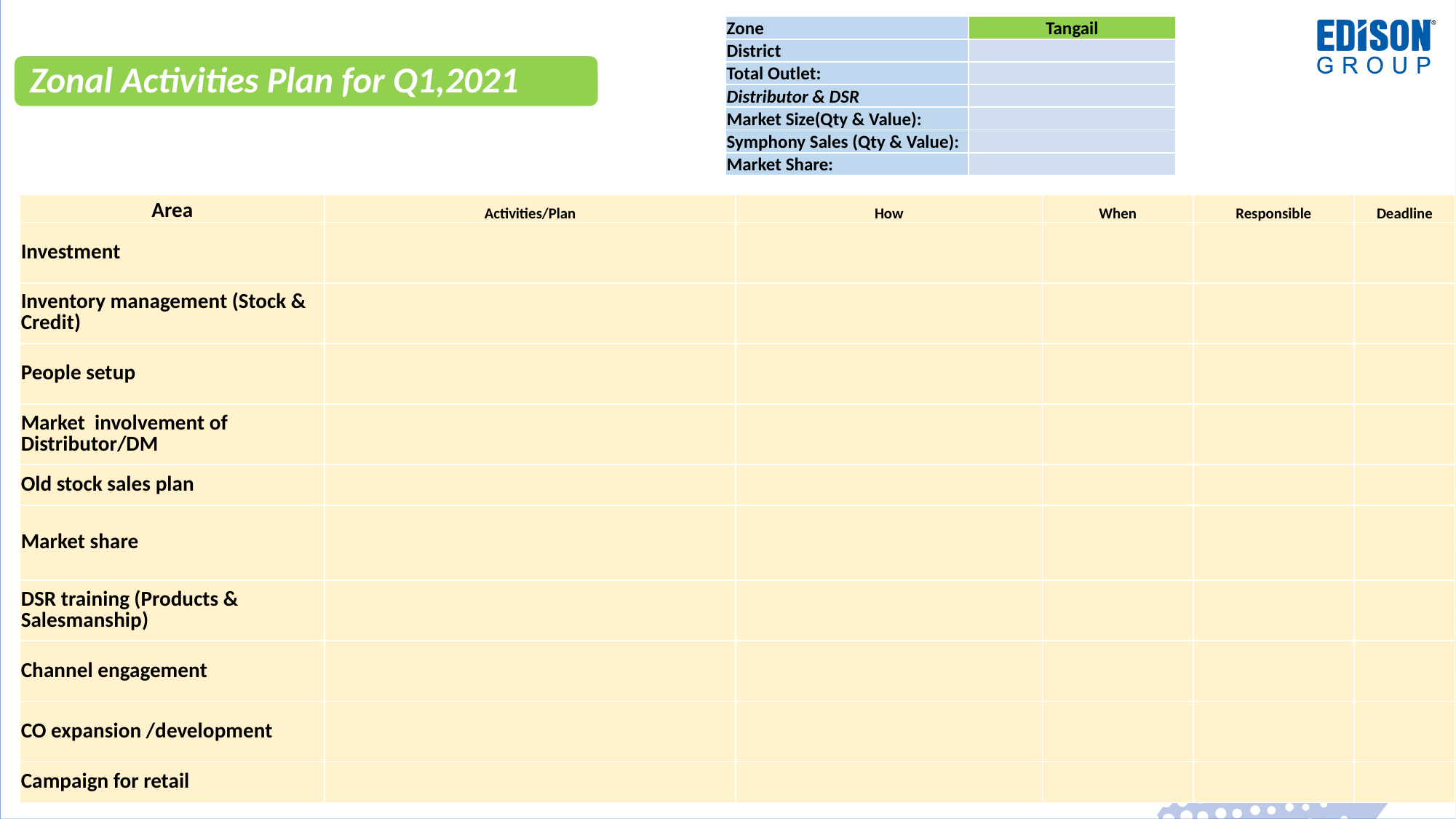

| Zone | Tangail |
| --- | --- |
| District |  |
| Total Outlet: |  |
| Distributor & DSR |  |
| Market Size(Qty & Value): |  |
| Symphony Sales (Qty & Value): |  |
| Market Share: |  |
Zonal Activities Plan for Q1,2021
| Area | Activities/Plan | How | When | Responsible | Deadline |
| --- | --- | --- | --- | --- | --- |
| Investment |  |  |  |  |  |
| Inventory management (Stock & Credit) |  |  |  |  |  |
| People setup |  |  |  |  |  |
| Market involvement of Distributor/DM |  |  |  |  |  |
| Old stock sales plan |  |  |  |  |  |
| Market share |  |  |  |  |  |
| DSR training (Products & Salesmanship) |  |  |  |  |  |
| Channel engagement |  |  |  |  |  |
| CO expansion /development |  |  |  |  |  |
| Campaign for retail |  |  |  |  |  |